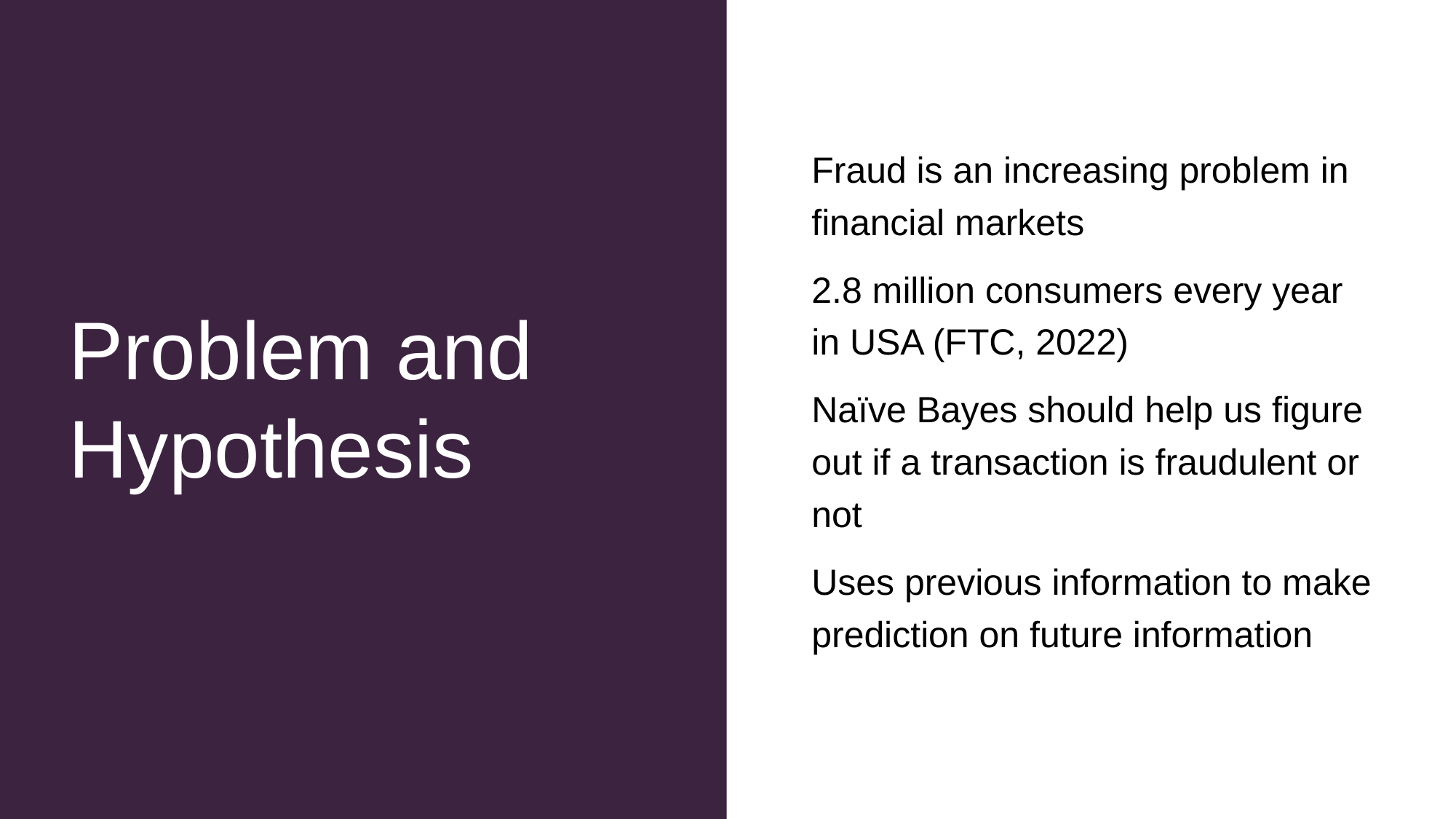

# Problem and Hypothesis
Fraud is an increasing problem in financial markets
2.8 million consumers every year in USA (FTC, 2022)
Naïve Bayes should help us figure out if a transaction is fraudulent or not
Uses previous information to make prediction on future information